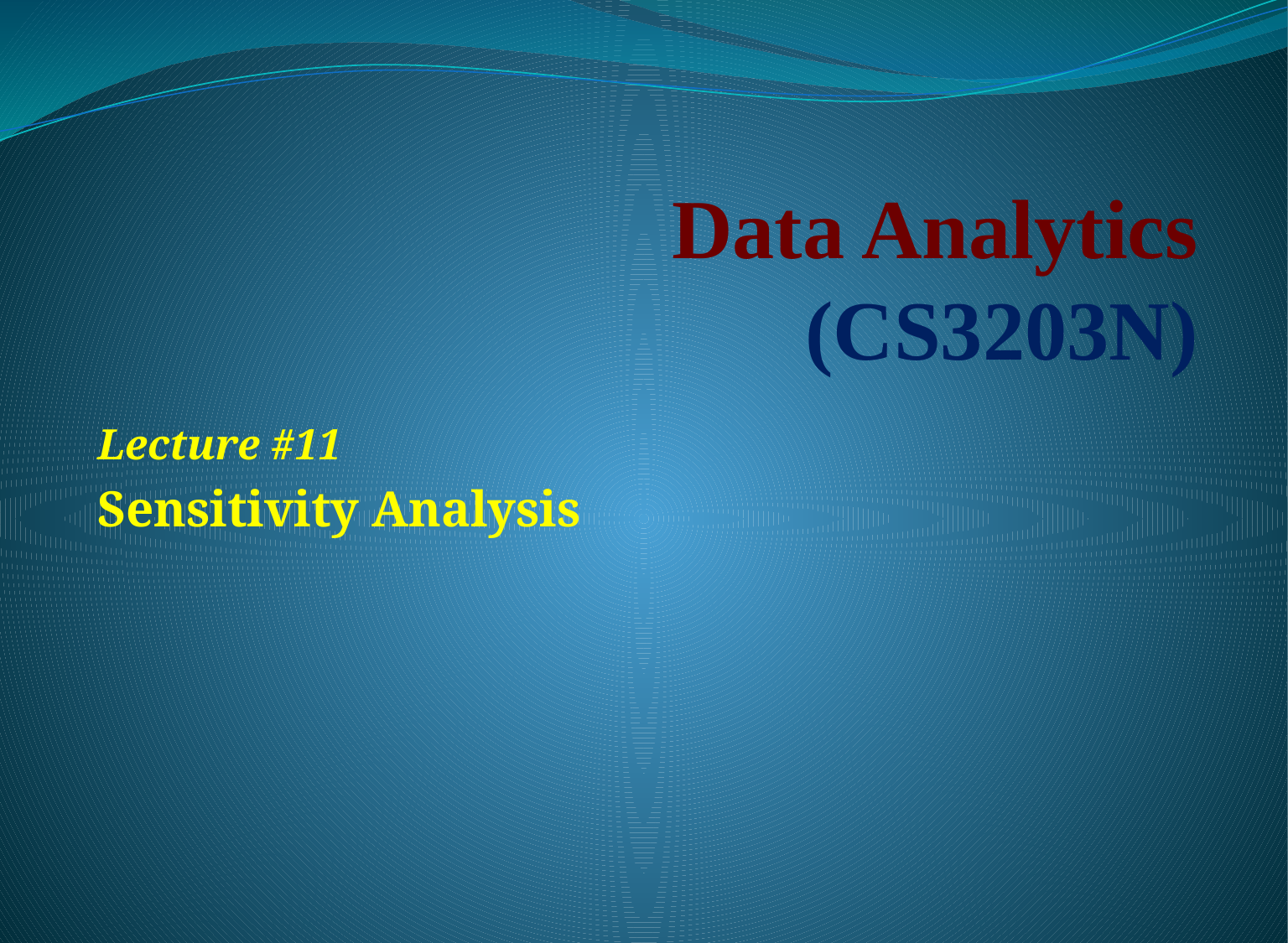

# Data Analytics (CS3203N)
Lecture #11
Sensitivity Analysis